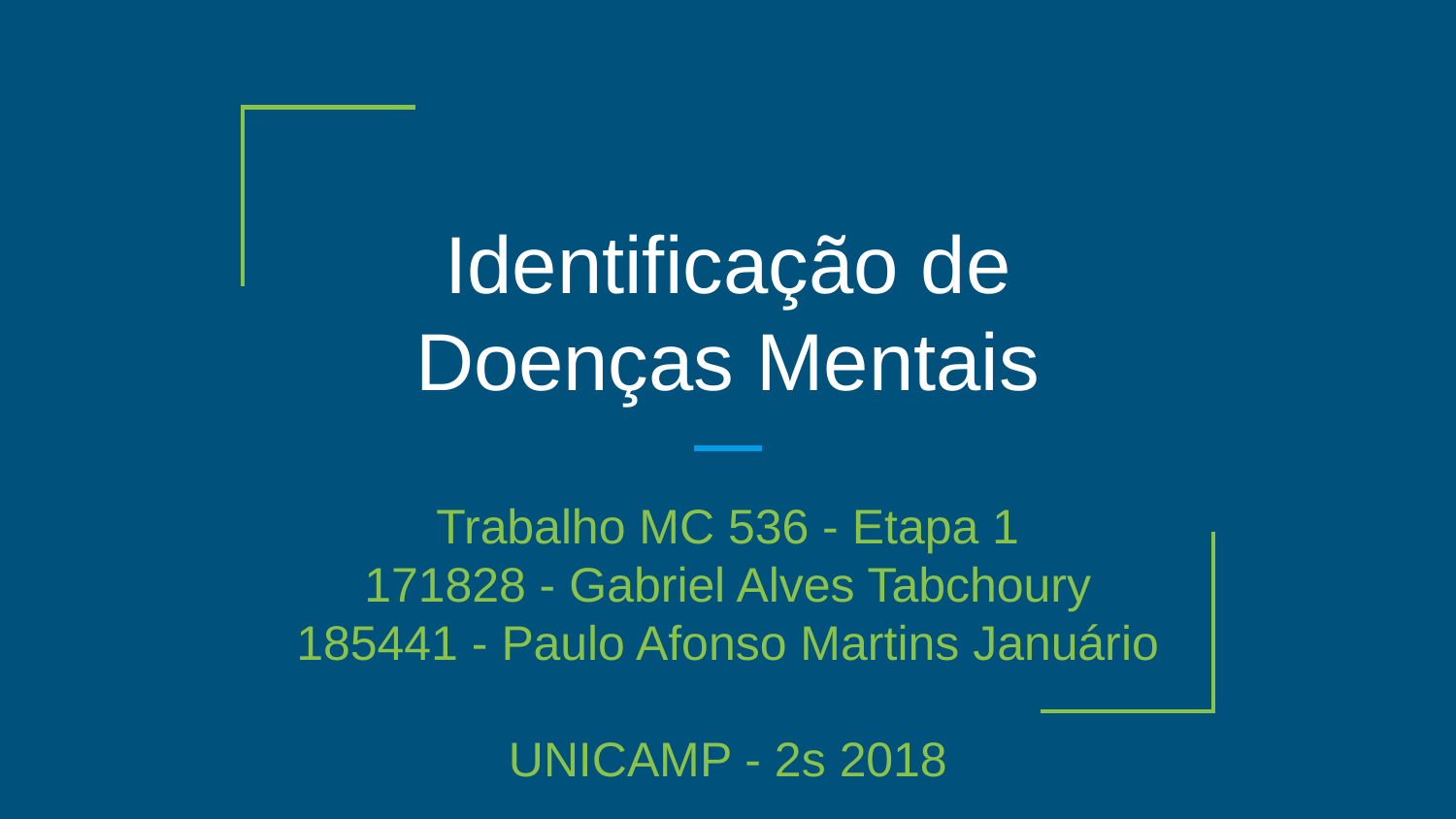

# Identificação de Doenças Mentais
Trabalho MC 536 - Etapa 1
171828 - Gabriel Alves Tabchoury
185441 - Paulo Afonso Martins Januário

UNICAMP - 2s 2018